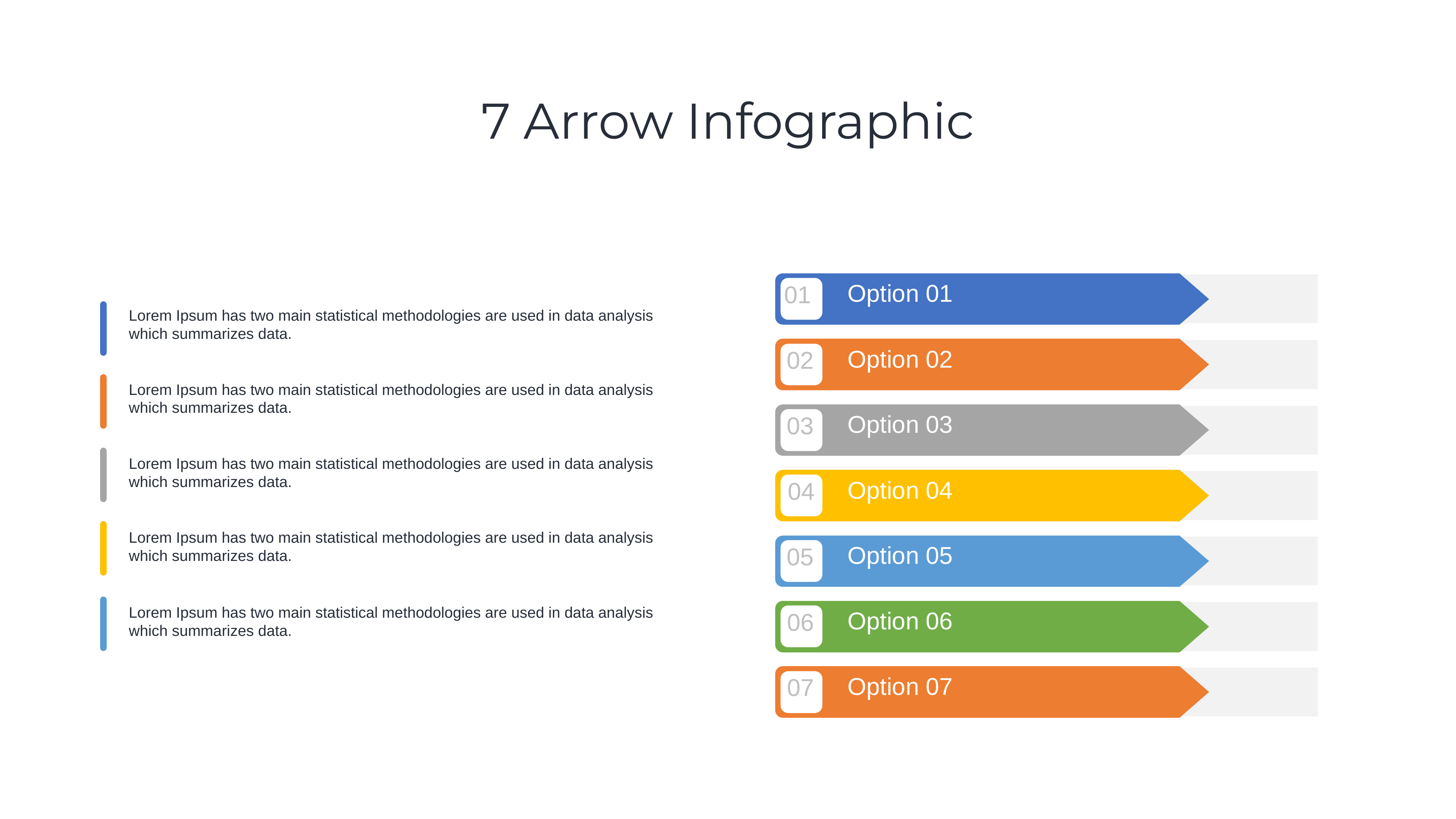

# 7 Arrow Infographic

Option 01

01
Lorem Ipsum has two main statistical methodologies are used in data analysis which summarizes data.

Option 02

02
Lorem Ipsum has two main statistical methodologies are used in data analysis which summarizes data.

Option 03

03
Lorem Ipsum has two main statistical methodologies are used in data analysis which summarizes data.

Option 04
04

Lorem Ipsum has two main statistical methodologies are used in data analysis which summarizes data.

Option 05

05
Lorem Ipsum has two main statistical methodologies are used in data analysis which summarizes data.

Option 06

06

Option 07

07